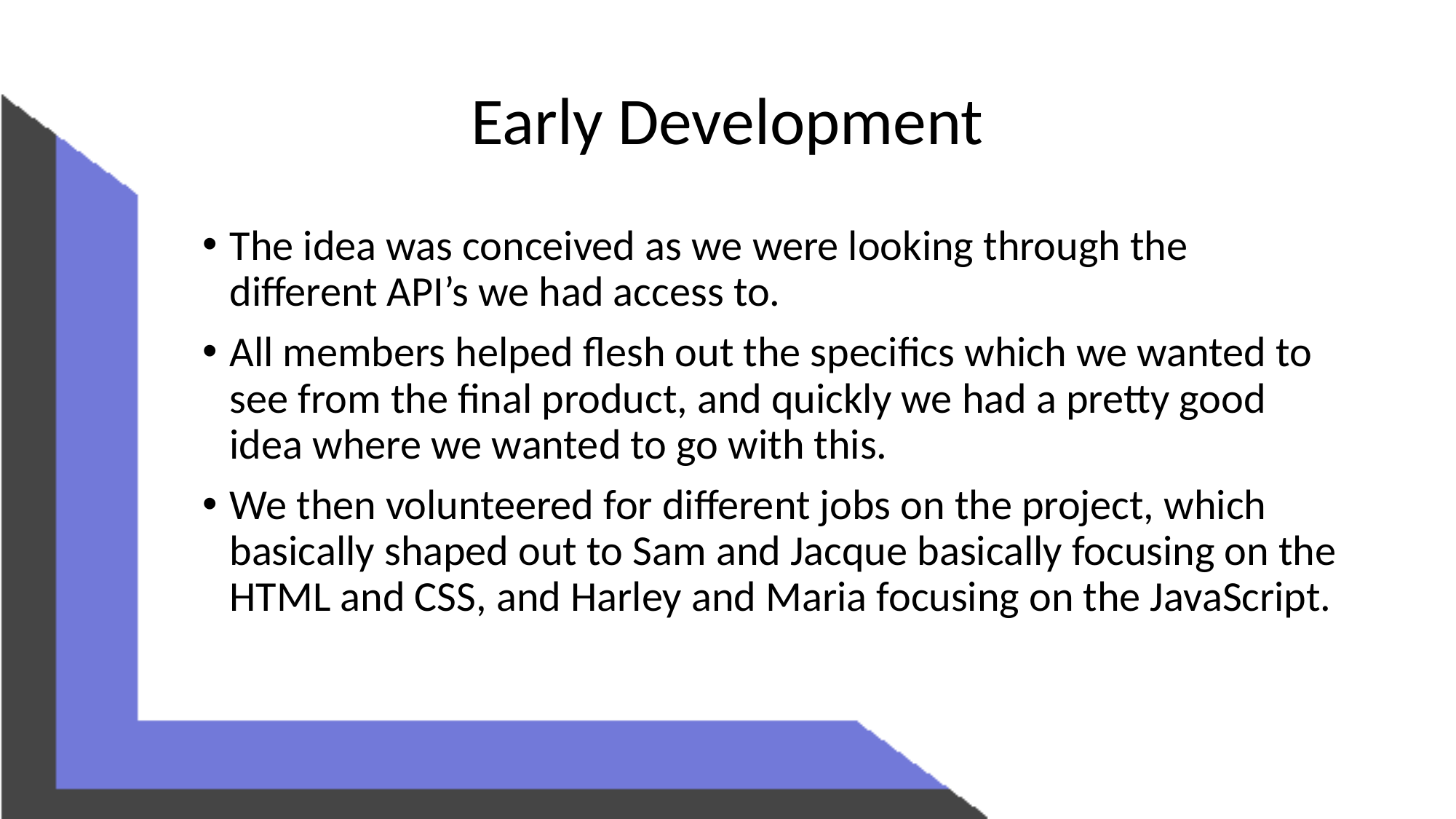

# Early Development
The idea was conceived as we were looking through the different API’s we had access to.
All members helped flesh out the specifics which we wanted to see from the final product, and quickly we had a pretty good idea where we wanted to go with this.
We then volunteered for different jobs on the project, which basically shaped out to Sam and Jacque basically focusing on the HTML and CSS, and Harley and Maria focusing on the JavaScript.